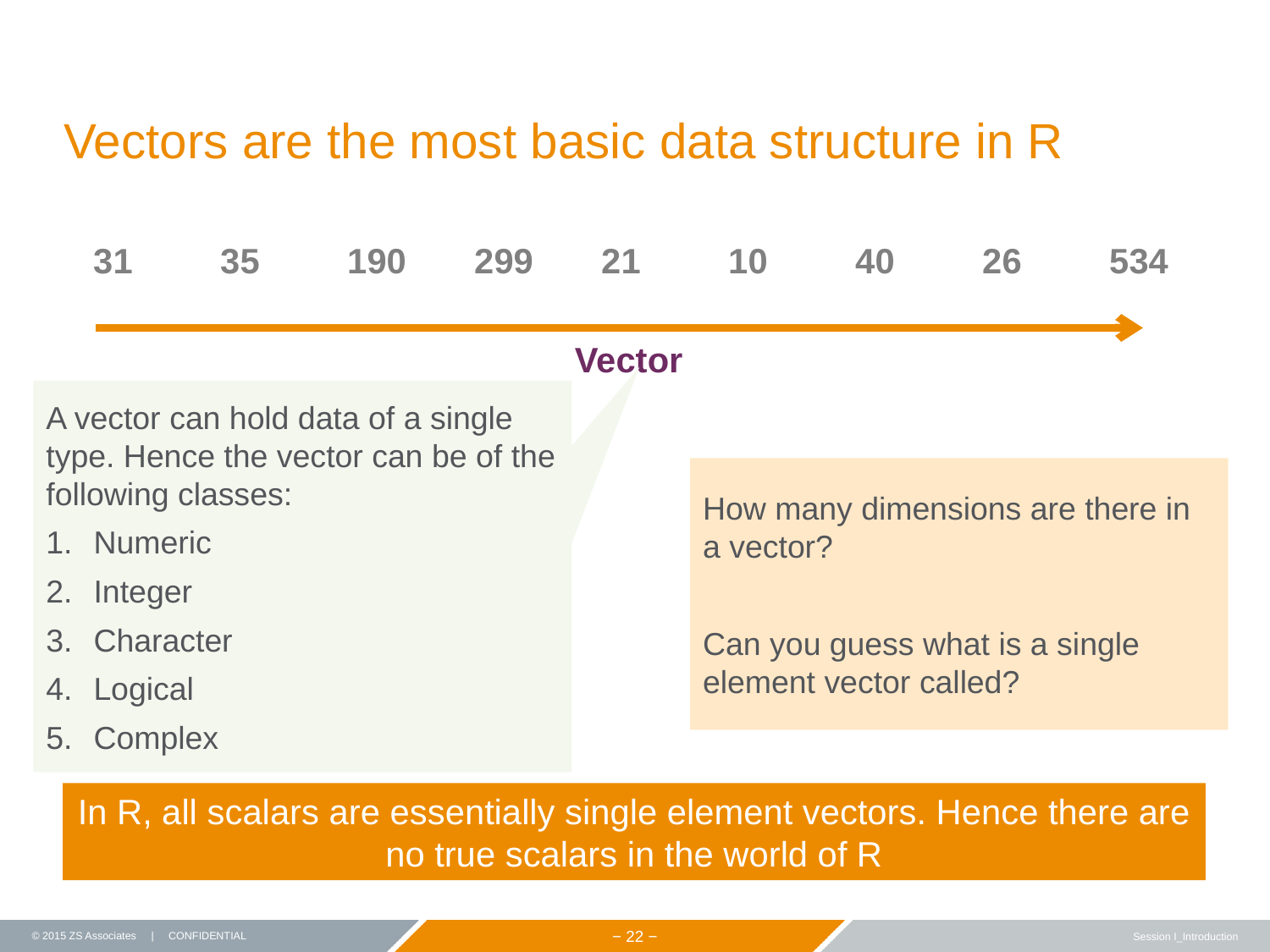

# Vectors are the most basic data structure in R
31	35	190	299	21	10	40	26	534
Vector
A vector can hold data of a single type. Hence the vector can be of the following classes:
Numeric
Integer
Character
Logical
Complex
How many dimensions are there in a vector?

Can you guess what is a single element vector called?
In R, all scalars are essentially single element vectors. Hence there are no true scalars in the world of R